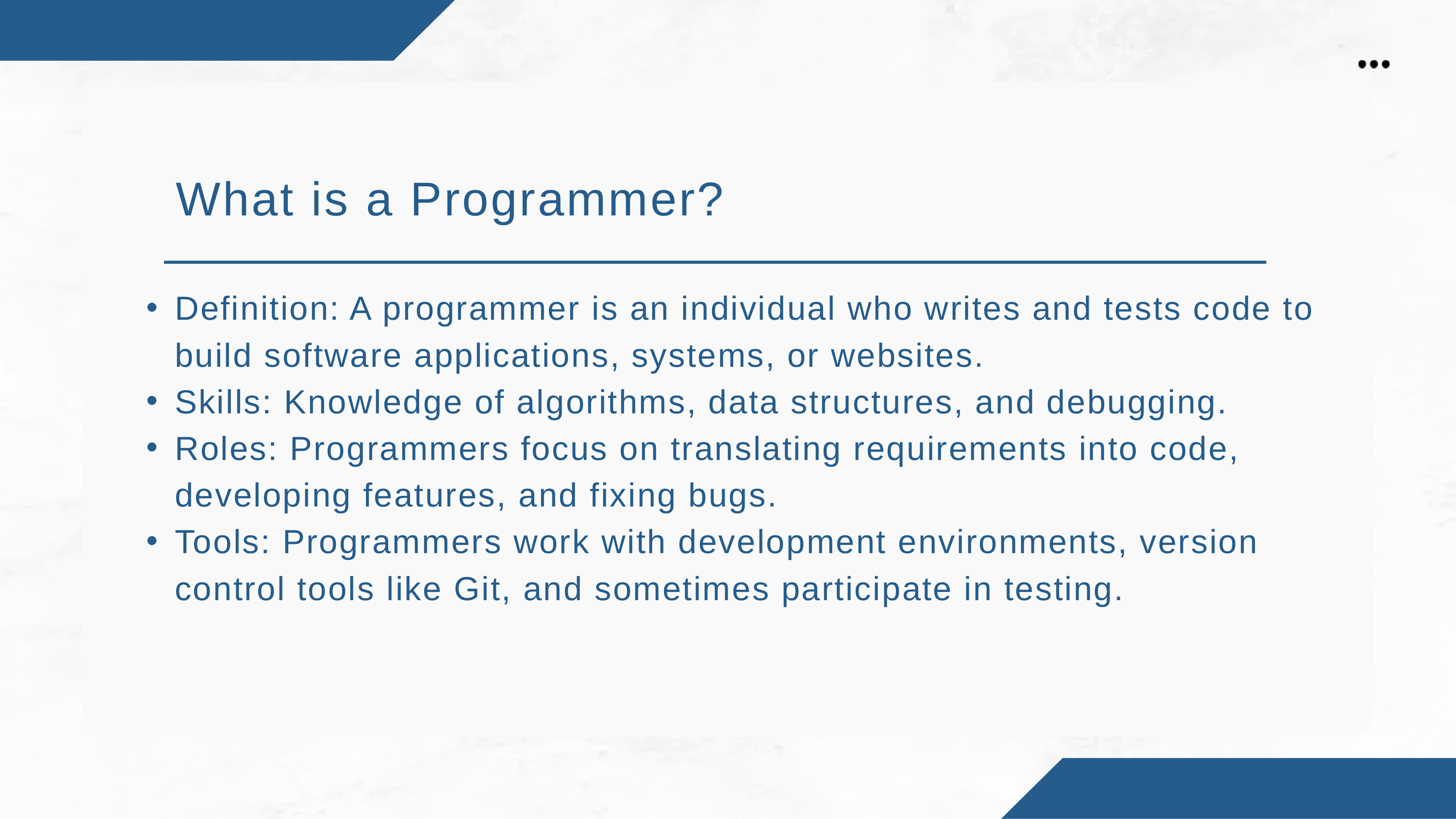

What is a Programmer?

Definition: A programmer is an individual who writes and tests code to build software applications, systems, or websites.
Skills: Knowledge of algorithms, data structures, and debugging.
Roles: Programmers focus on translating requirements into code, developing features, and fixing bugs.
Tools: Programmers work with development environments, version control tools like Git, and sometimes participate in testing.